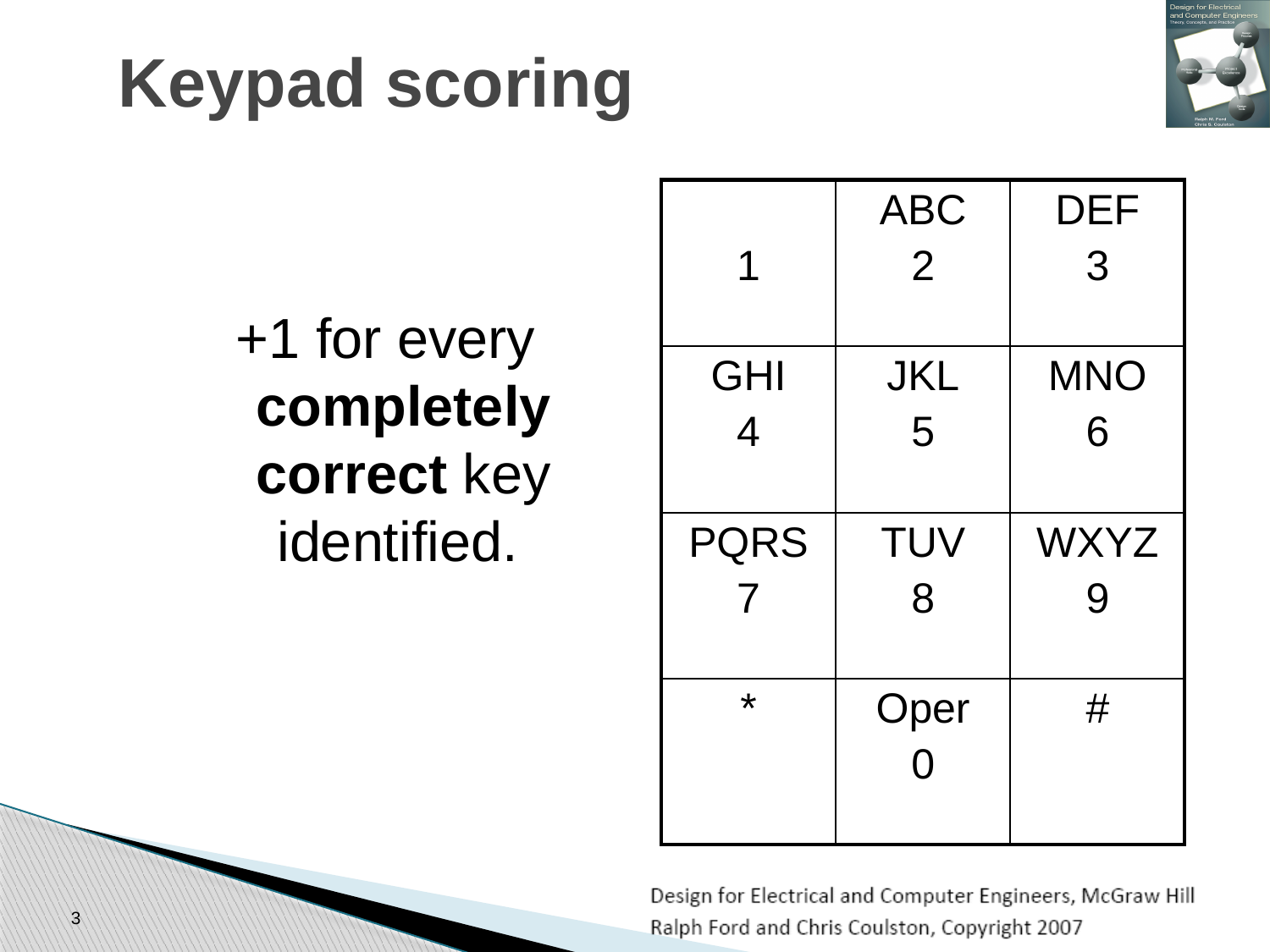

# Keypad scoring

+1 for every completely correct key identified.

| 1 | ABC 2 | DEF 3 |
| --- | --- | --- |
| GHI 4 | JKL 5 | MNO 6 |
| PQRS 7 | TUV 8 | WXYZ 9 |
| \* | Oper 0 | # |
3